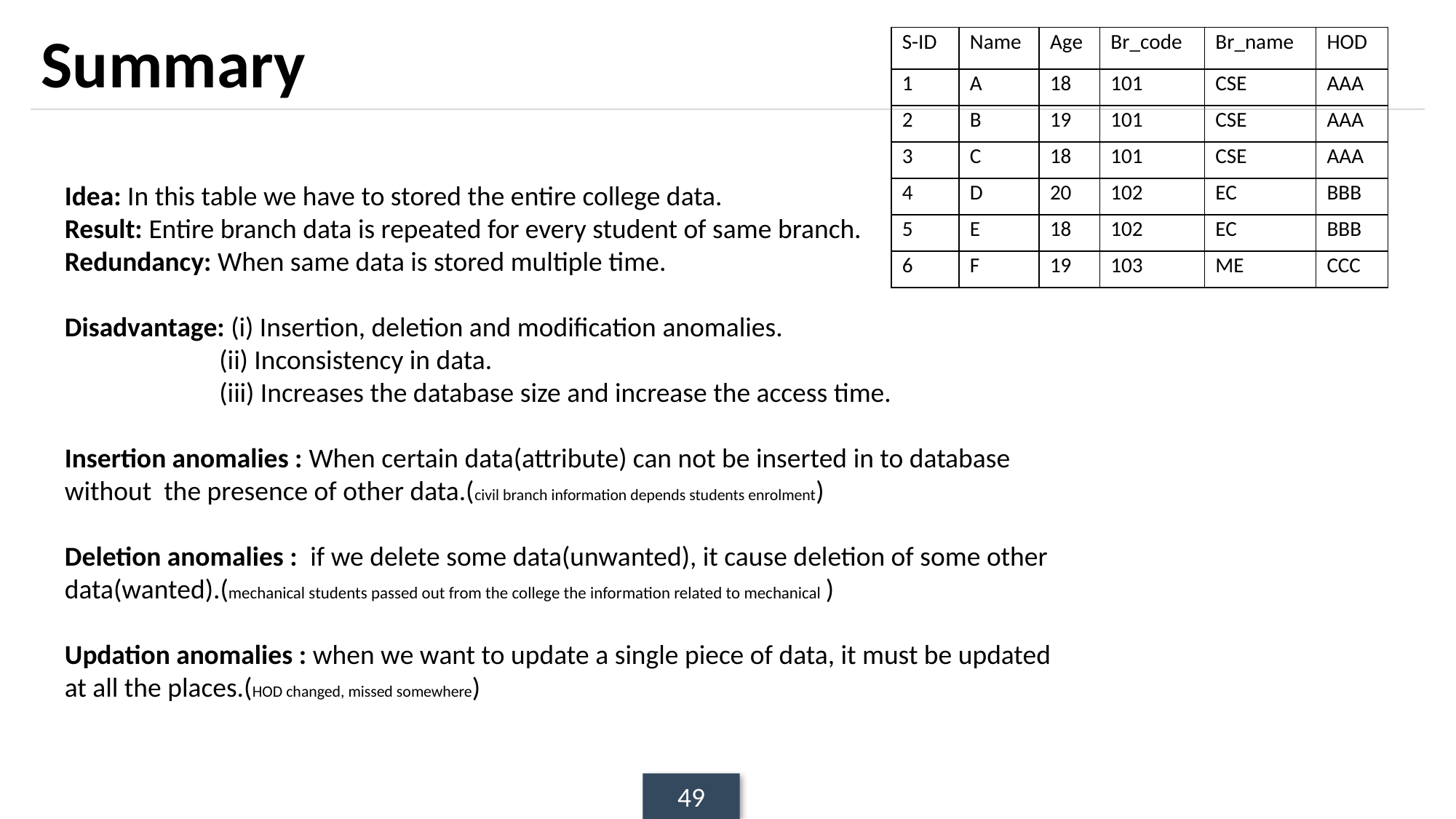

# Summary
| S-ID | Name | Age | Br\_code | Br\_name | HOD |
| --- | --- | --- | --- | --- | --- |
| 1 | A | 18 | 101 | CSE | AAA |
| 2 | B | 19 | 101 | CSE | AAA |
| 3 | C | 18 | 101 | CSE | AAA |
| 4 | D | 20 | 102 | EC | BBB |
| 5 | E | 18 | 102 | EC | BBB |
| 6 | F | 19 | 103 | ME | CCC |
Idea: In this table we have to stored the entire college data.
Result: Entire branch data is repeated for every student of same branch.
Redundancy: When same data is stored multiple time.

Disadvantage: (i) Insertion, deletion and modification anomalies.
                         (ii) Inconsistency in data.
                         (iii) Increases the database size and increase the access time.

Insertion anomalies : When certain data(attribute) can not be inserted in to database without  the presence of other data.(civil branch information depends students enrolment)

Deletion anomalies :  if we delete some data(unwanted), it cause deletion of some other data(wanted).(mechanical students passed out from the college the information related to mechanical )

Updation anomalies : when we want to update a single piece of data, it must be updated at all the places.(HOD changed, missed somewhere)